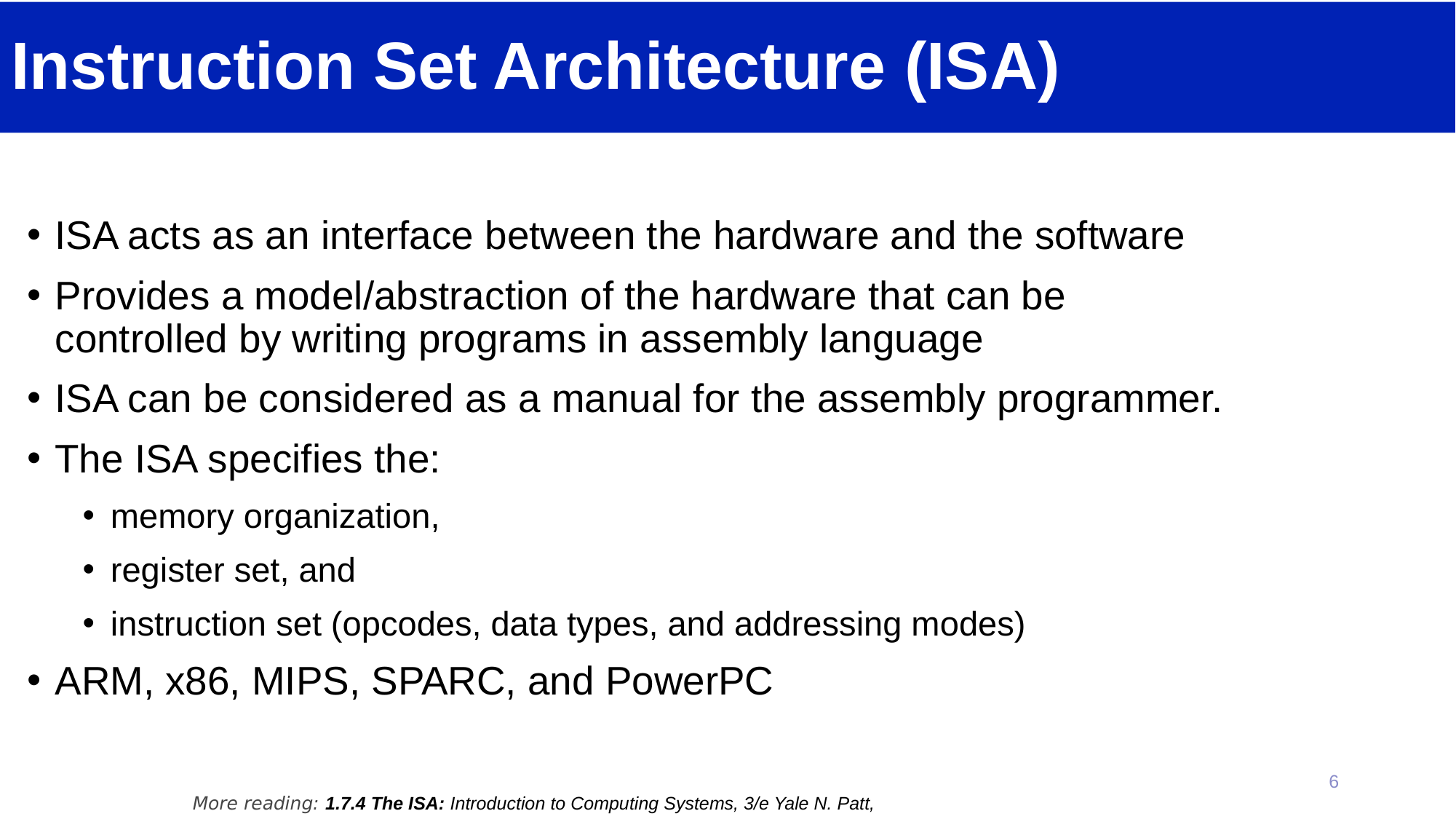

# Instruction Set Architecture (ISA)
ISA acts as an interface between the hardware and the software
Provides a model/abstraction of the hardware that can be controlled by writing programs in assembly language
ISA can be considered as a manual for the assembly programmer.
The ISA specifies the:
memory organization,
register set, and
instruction set (opcodes, data types, and addressing modes)
ARM, x86, MIPS, SPARC, and PowerPC
6
More reading: 1.7.4 The ISA: Introduction to Computing Systems, 3/e Yale N. Patt,